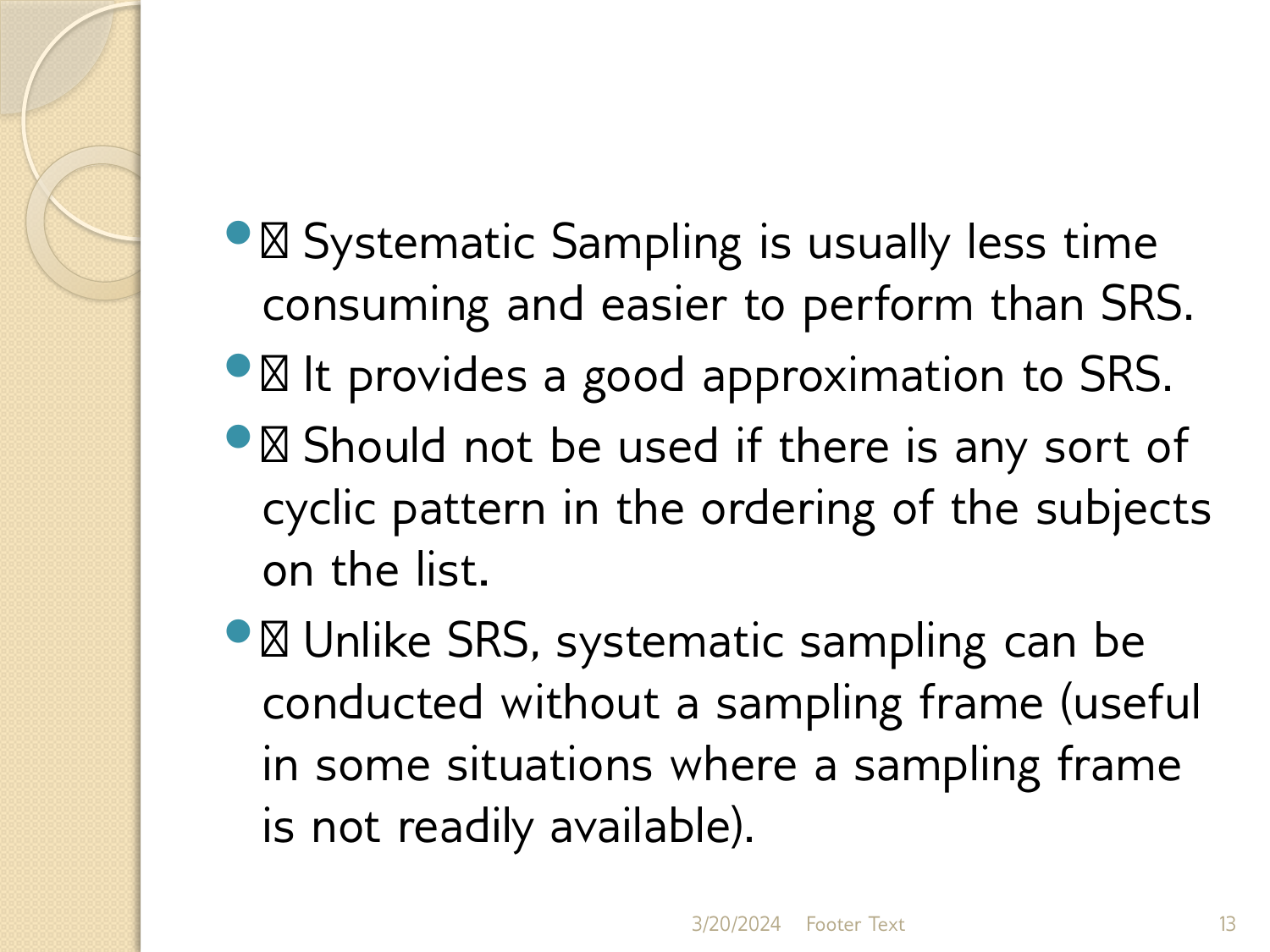

#
􀂃 Systematic Sampling is usually less time consuming and easier to perform than SRS.
􀂃 It provides a good approximation to SRS.
􀂃 Should not be used if there is any sort of cyclic pattern in the ordering of the subjects on the list.
􀂃 Unlike SRS, systematic sampling can be conducted without a sampling frame (useful in some situations where a sampling frame is not readily available).
3/20/2024
Footer Text
13